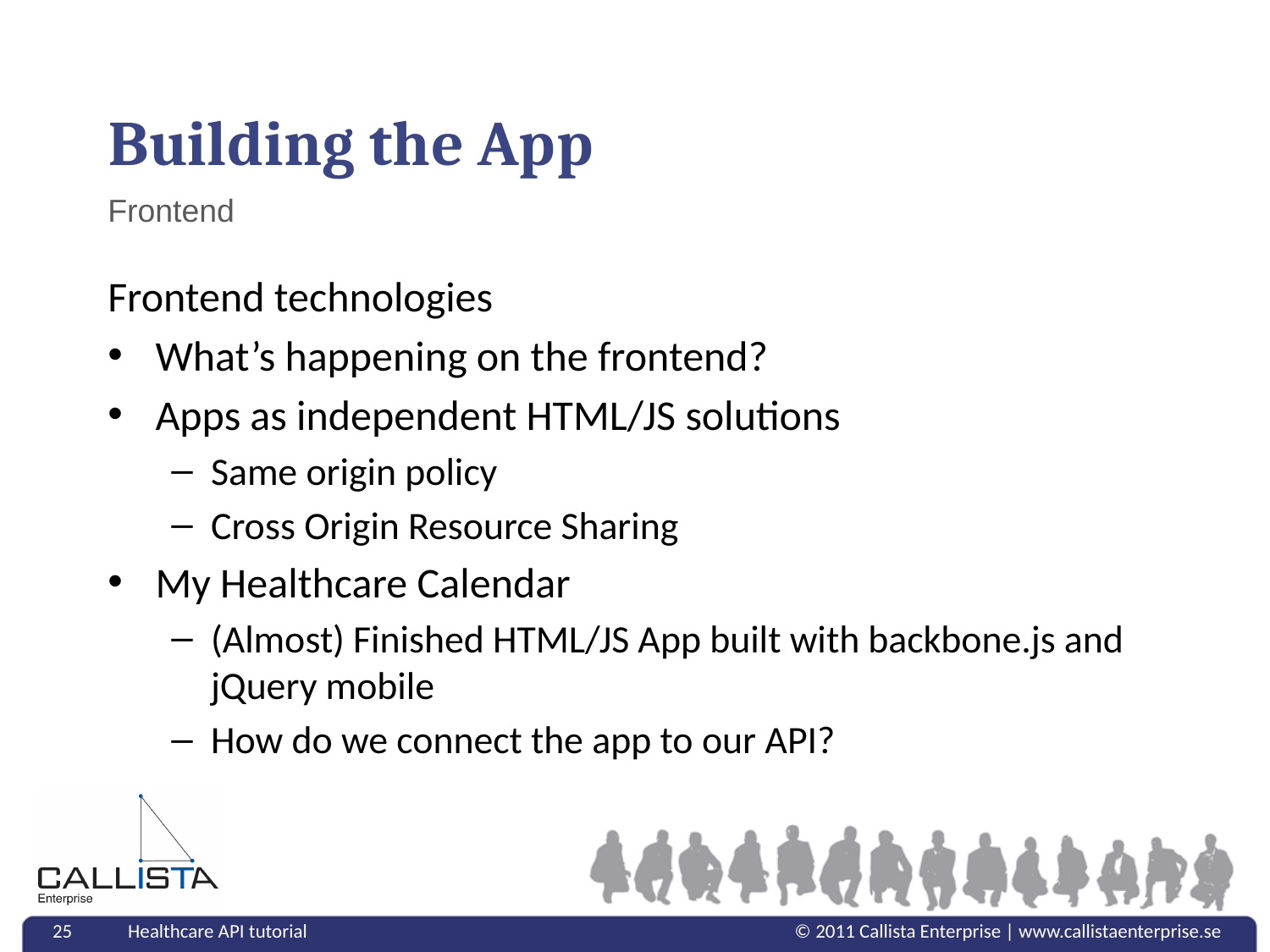

# Building the App
Frontend
Frontend technologies
What’s happening on the frontend?
Apps as independent HTML/JS solutions
Same origin policy
Cross Origin Resource Sharing
My Healthcare Calendar
(Almost) Finished HTML/JS App built with backbone.js and jQuery mobile
How do we connect the app to our API?
25